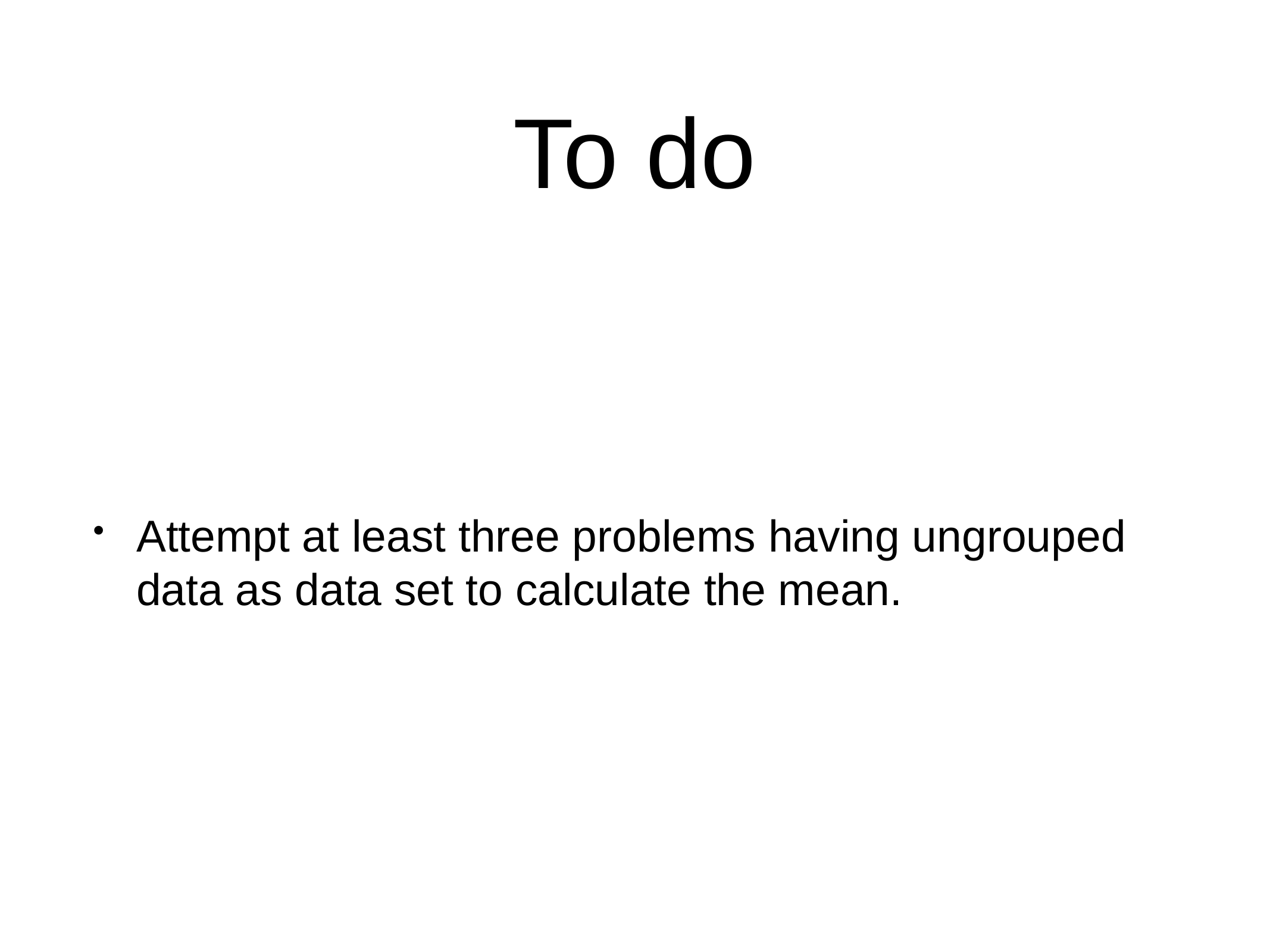

# To do
Attempt at least three problems having ungrouped data as data set to calculate the mean.